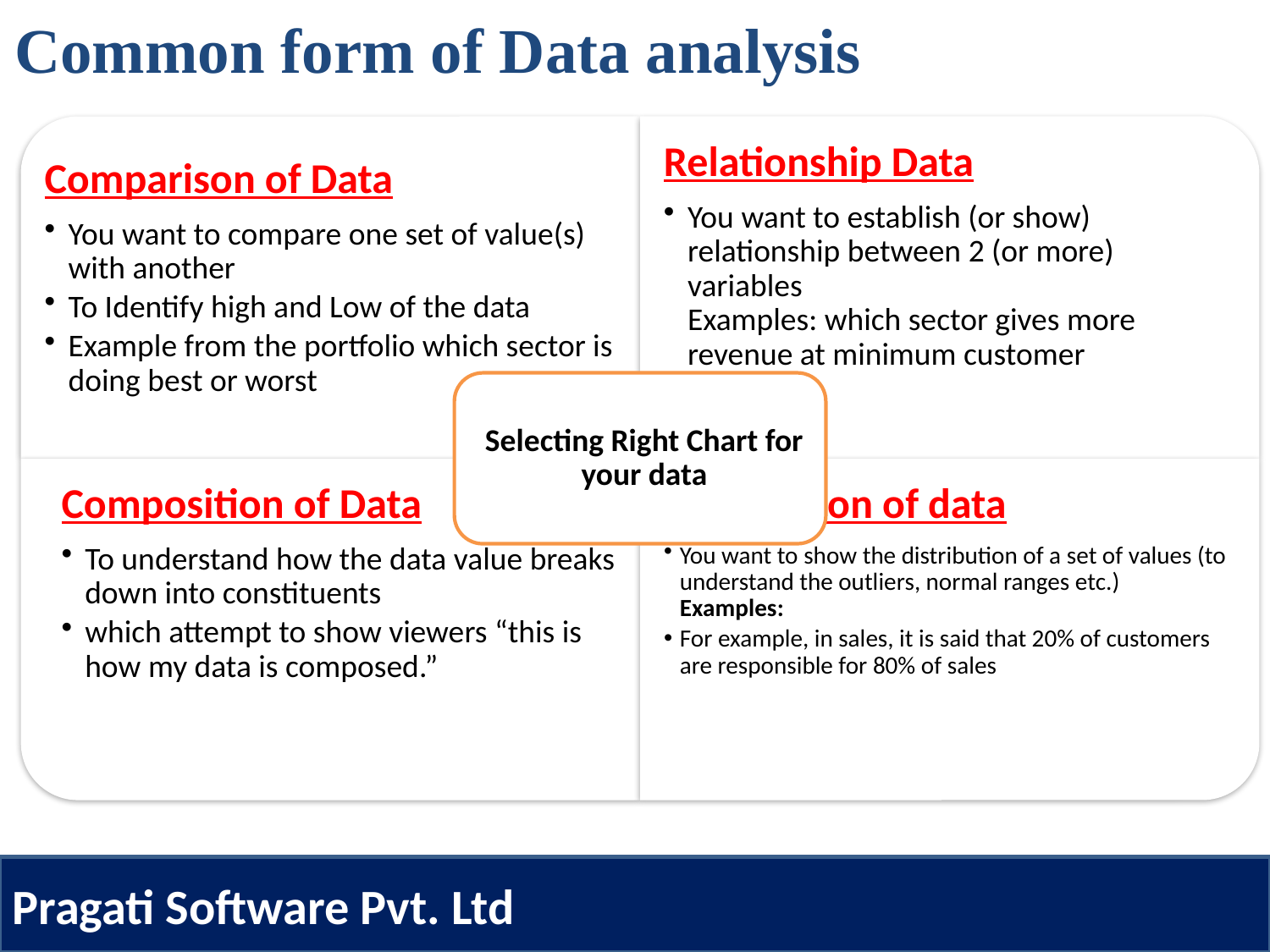

# Common form of Data analysis
Comparison of Data
You want to compare one set of value(s) with another
To Identify high and Low of the data
Example from the portfolio which sector is doing best or worst
Relationship Data
You want to establish (or show) relationship between 2 (or more) variables
Examples: which sector gives more revenue at minimum customer
.
Composition of Data
To understand how the data value breaks down into constituents
which attempt to show viewers “this is how my data is composed.”

Distribution of data
You want to show the distribution of a set of values (to understand the outliers, normal ranges etc.)
Examples:
For example, in sales, it is said that 20% of customers are responsible for 80% of sales
Selecting Right Chart for your data